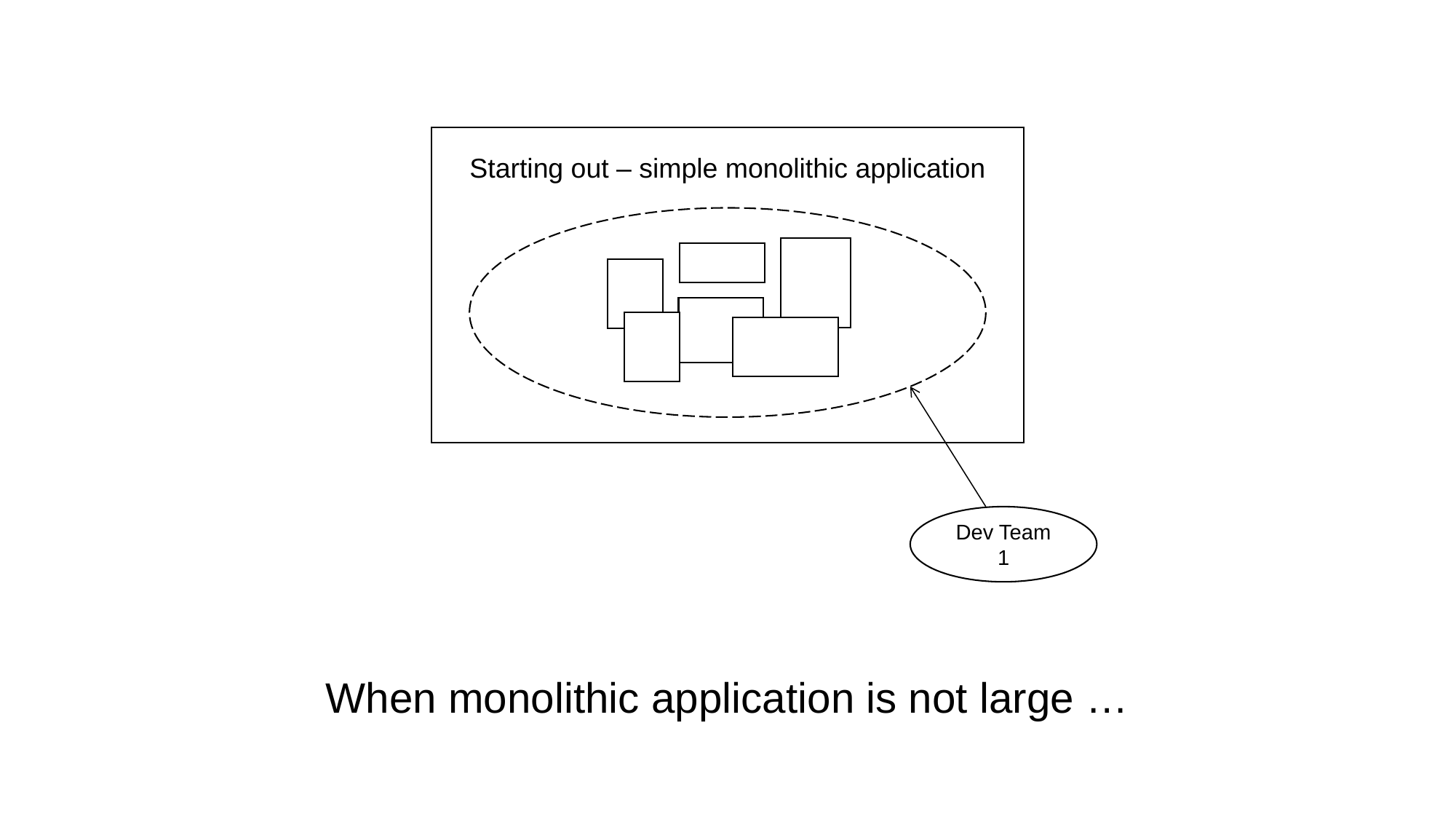

Starting out – simple monolithic application

Dev Team 1
When monolithic application is not large …